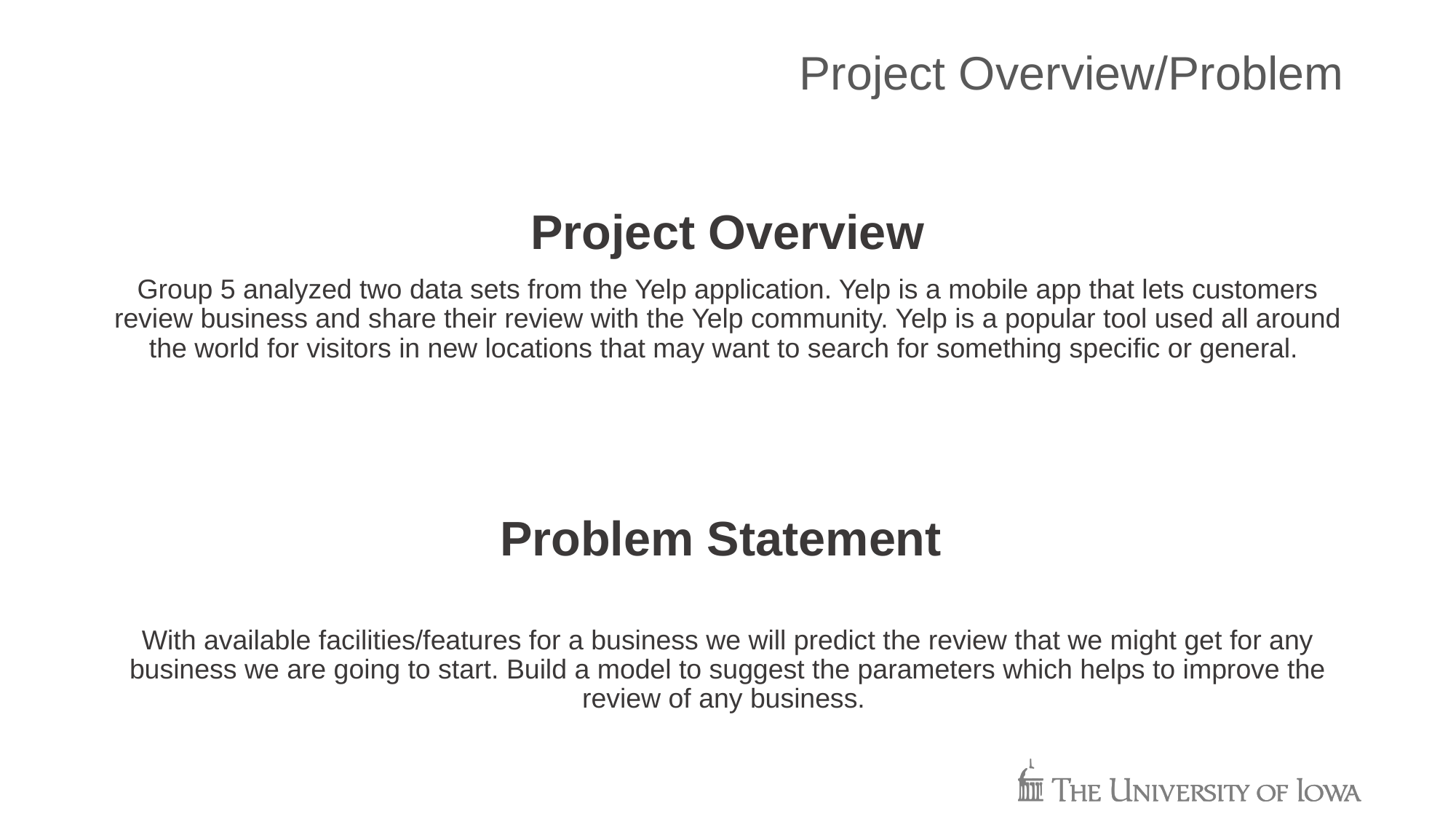

# Project Overview/Problem

Project Overview
Group 5 analyzed two data sets from the Yelp application. Yelp is a mobile app that lets customers review business and share their review with the Yelp community. Yelp is a popular tool used all around the world for visitors in new locations that may want to search for something specific or general.

Problem Statement

With available facilities/features for a business we will predict the review that we might get for any business we are going to start. Build a model to suggest the parameters which helps to improve the review of any business.